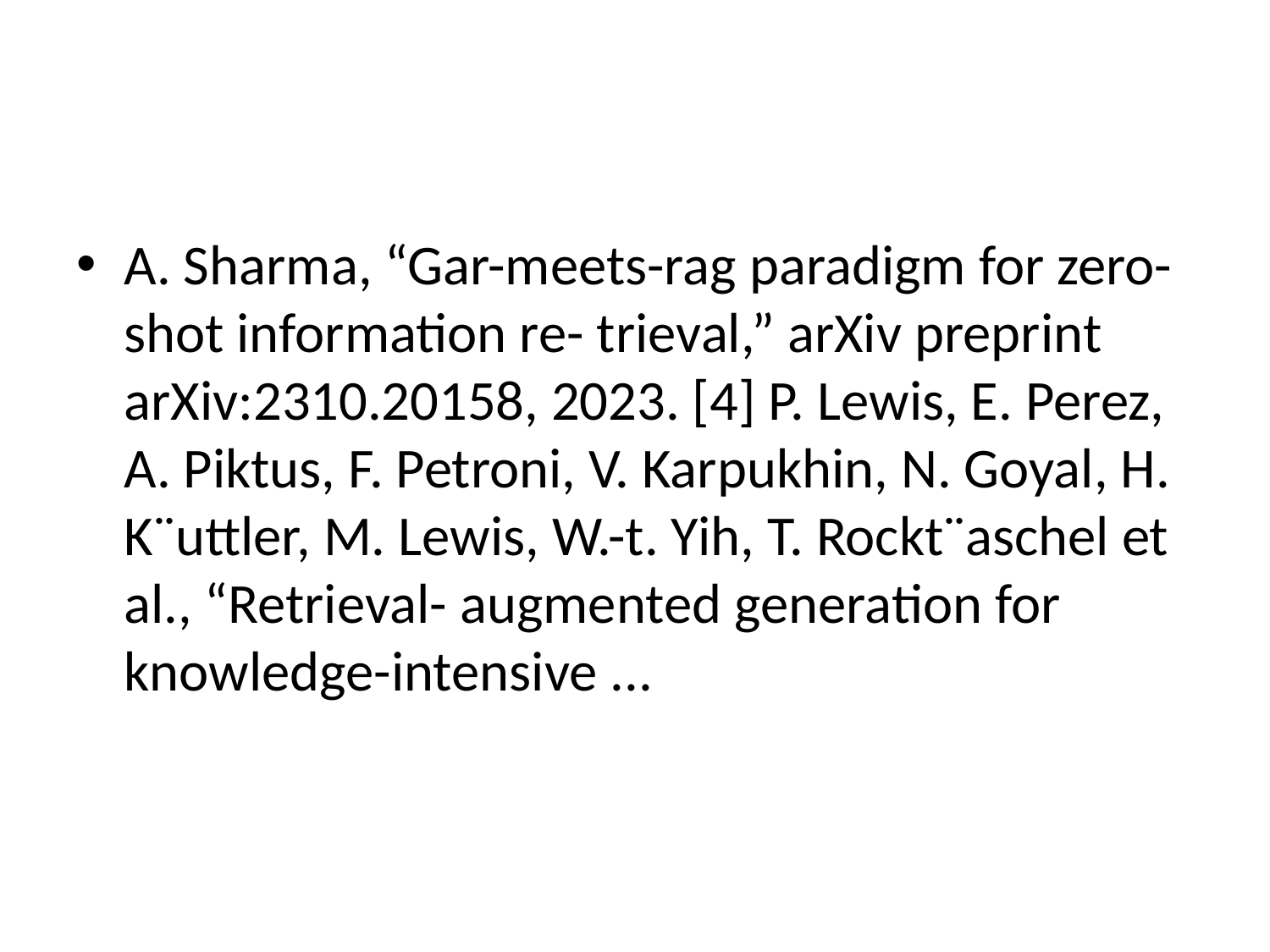

#
A. Sharma, “Gar-meets-rag paradigm for zero-shot information re- trieval,” arXiv preprint arXiv:2310.20158, 2023. [4] P. Lewis, E. Perez, A. Piktus, F. Petroni, V. Karpukhin, N. Goyal, H. K¨uttler, M. Lewis, W.-t. Yih, T. Rockt¨aschel et al., “Retrieval- augmented generation for knowledge-intensive ...